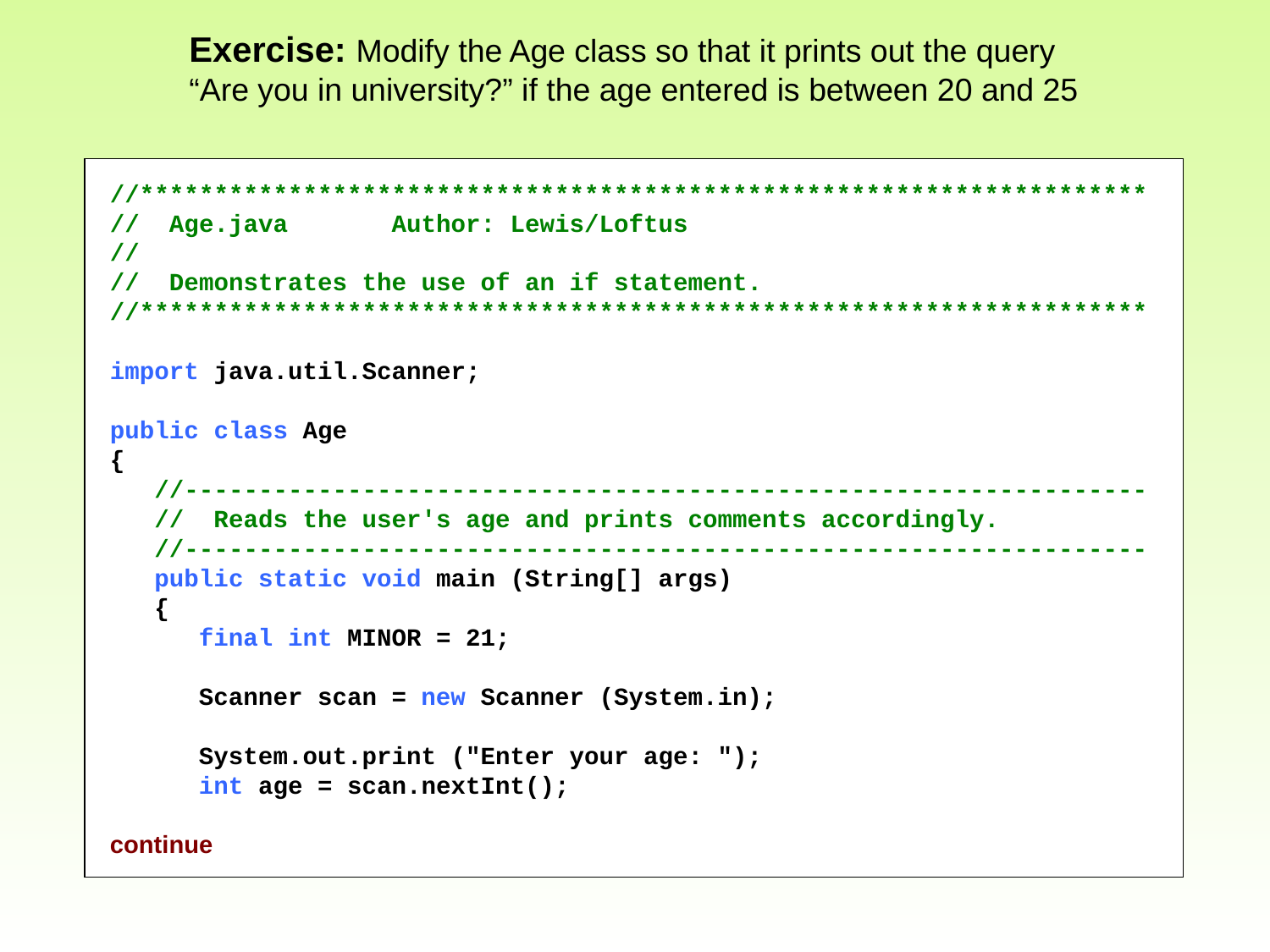

Exercise: Modify the Age class so that it prints out the query
“Are you in university?” if the age entered is between 20 and 25
//********************************************************************
//  Age.java       Author: Lewis/Loftus
//
//  Demonstrates the use of an if statement.
//********************************************************************

import java.util.Scanner;

public class Age
{
   //-----------------------------------------------------------------
   //  Reads the user's age and prints comments accordingly.
   //-----------------------------------------------------------------
   public static void main (String[] args)
   {
      final int MINOR = 21;

      Scanner scan = new Scanner (System.in);

      System.out.print ("Enter your age: ");
      int age = scan.nextInt();

continue